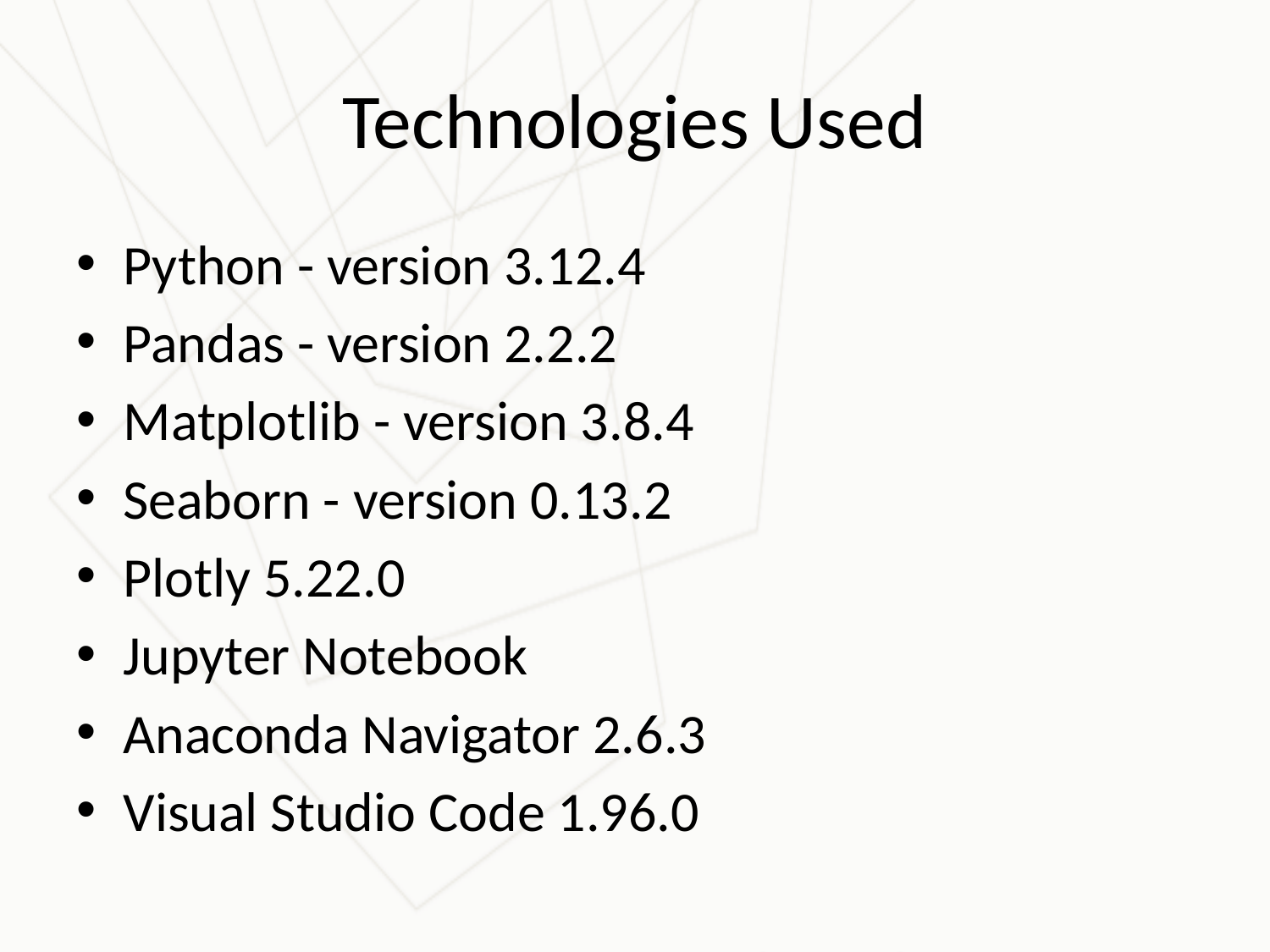

# Technologies Used
Python - version 3.12.4
Pandas - version 2.2.2
Matplotlib - version 3.8.4
Seaborn - version 0.13.2
Plotly 5.22.0
Jupyter Notebook
Anaconda Navigator 2.6.3
Visual Studio Code 1.96.0